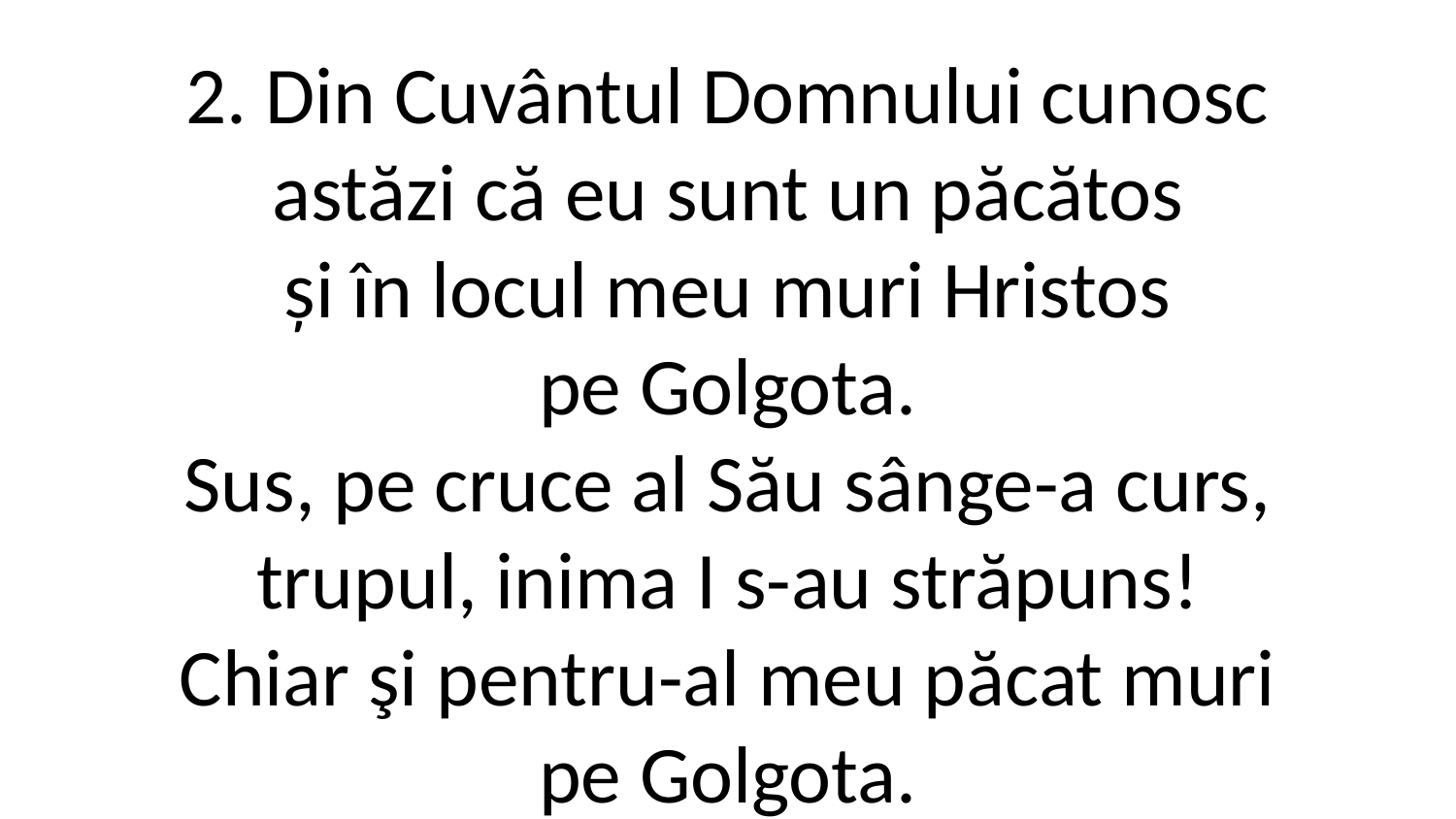

2. Din Cuvântul Domnului cunosc
astăzi că eu sunt un păcătos
și în locul meu muri Hristos
pe Golgota.
Sus, pe cruce al Său sânge-a curs,
trupul, inima I s-au străpuns!
Chiar şi pentru-al meu păcat muri
pe Golgota.